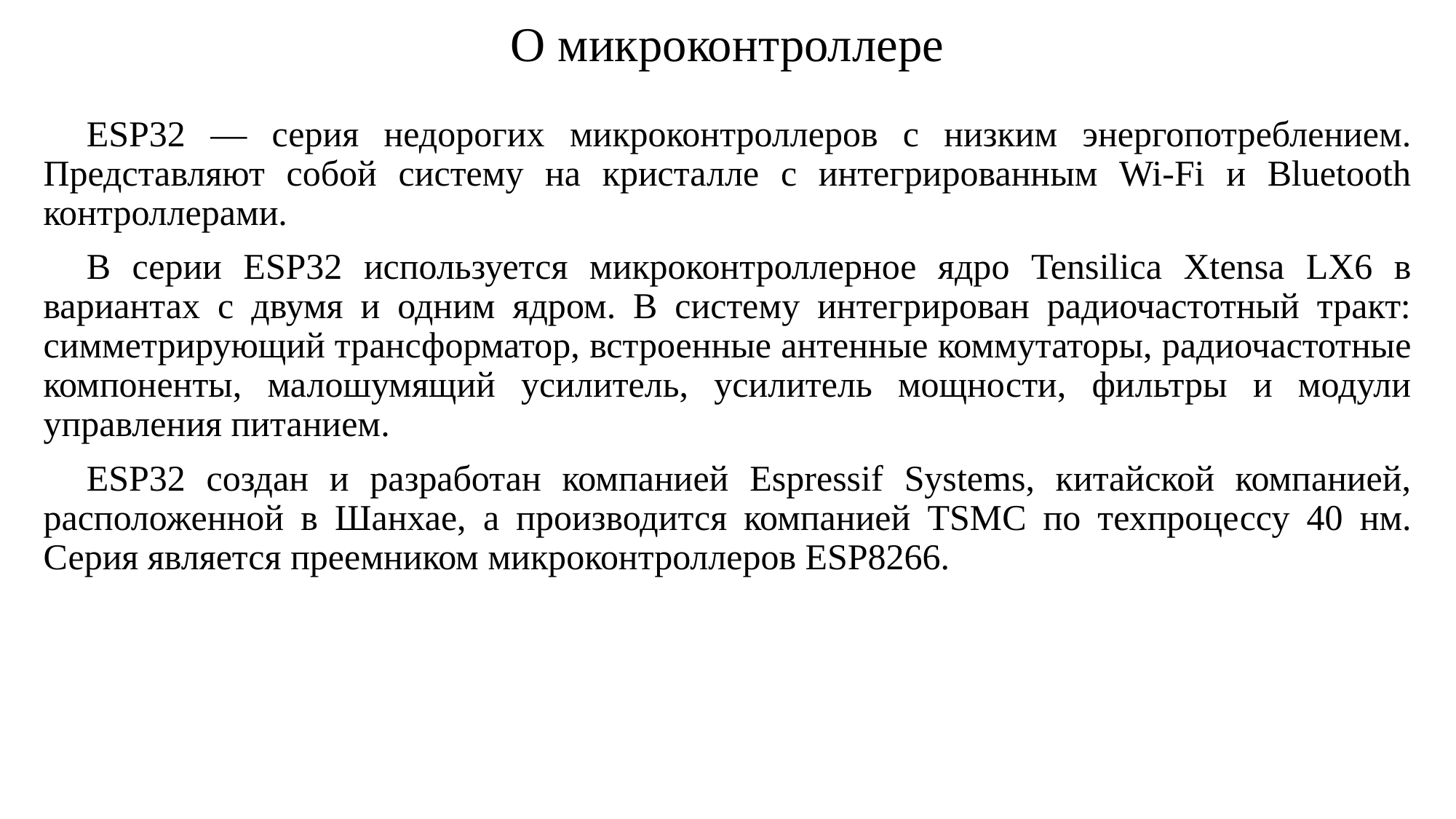

# О микроконтроллере
ESP32 — серия недорогих микроконтроллеров с низким энергопотреблением. Представляют собой систему на кристалле с интегрированным Wi-Fi и Bluetooth контроллерами.
В серии ESP32 используется микроконтроллерное ядро Tensilica Xtensa LX6 в вариантах с двумя и одним ядром. В систему интегрирован радиочастотный тракт: симметрирующий трансформатор, встроенные антенные коммутаторы, радиочастотные компоненты, малошумящий усилитель, усилитель мощности, фильтры и модули управления питанием.
ESP32 создан и разработан компанией Espressif Systems, китайской компанией, расположенной в Шанхае, а производится компанией TSMC по техпроцессу 40 нм. Серия является преемником микроконтроллеров ESP8266.